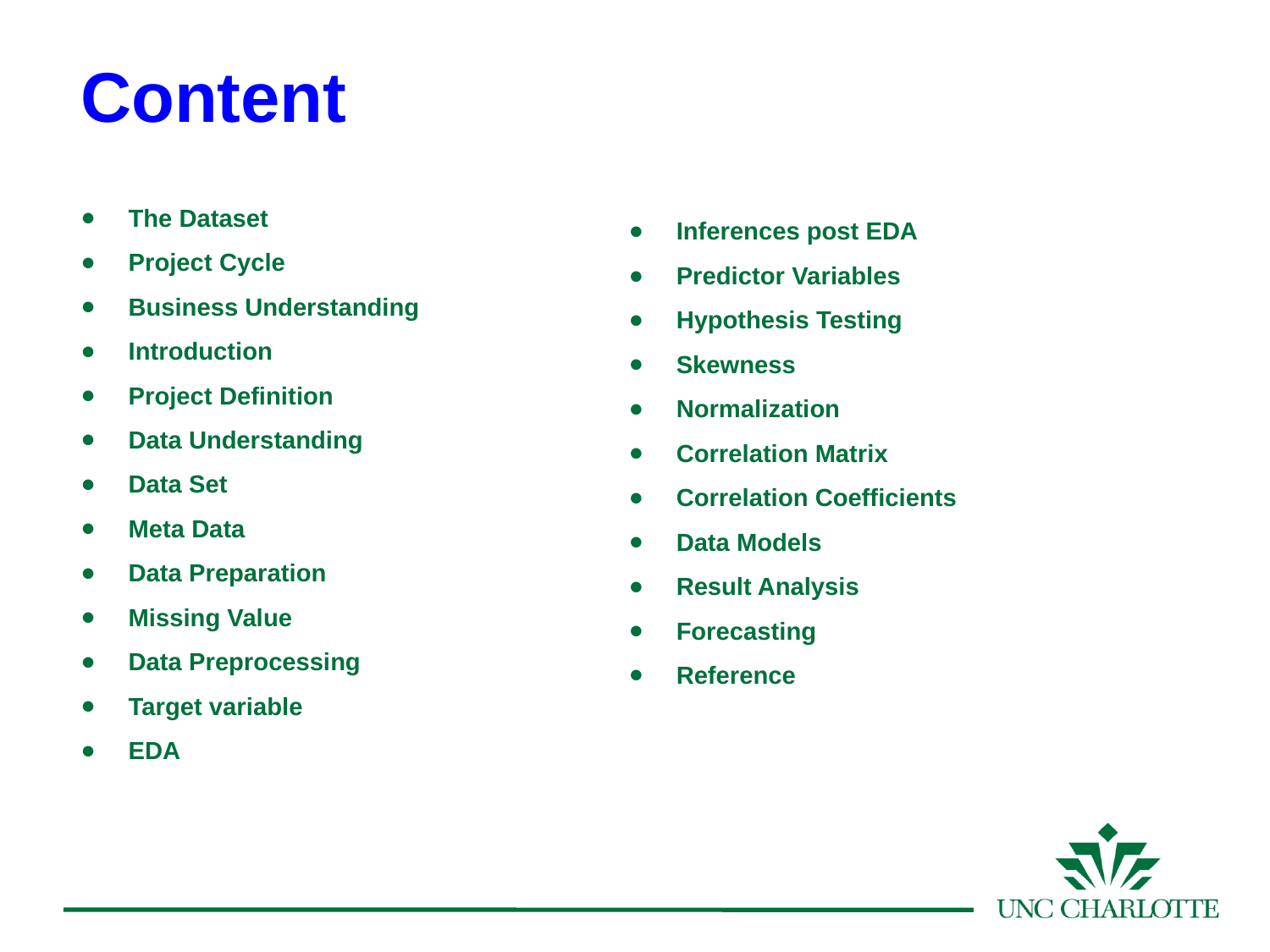

# Content
The Dataset
Project Cycle
Business Understanding
Introduction
Project Definition
Data Understanding
Data Set
Meta Data
Data Preparation
Missing Value
Data Preprocessing
Target variable
EDA
Inferences post EDA
Predictor Variables
Hypothesis Testing
Skewness
Normalization
Correlation Matrix
Correlation Coefficients
Data Models
Result Analysis
Forecasting
Reference